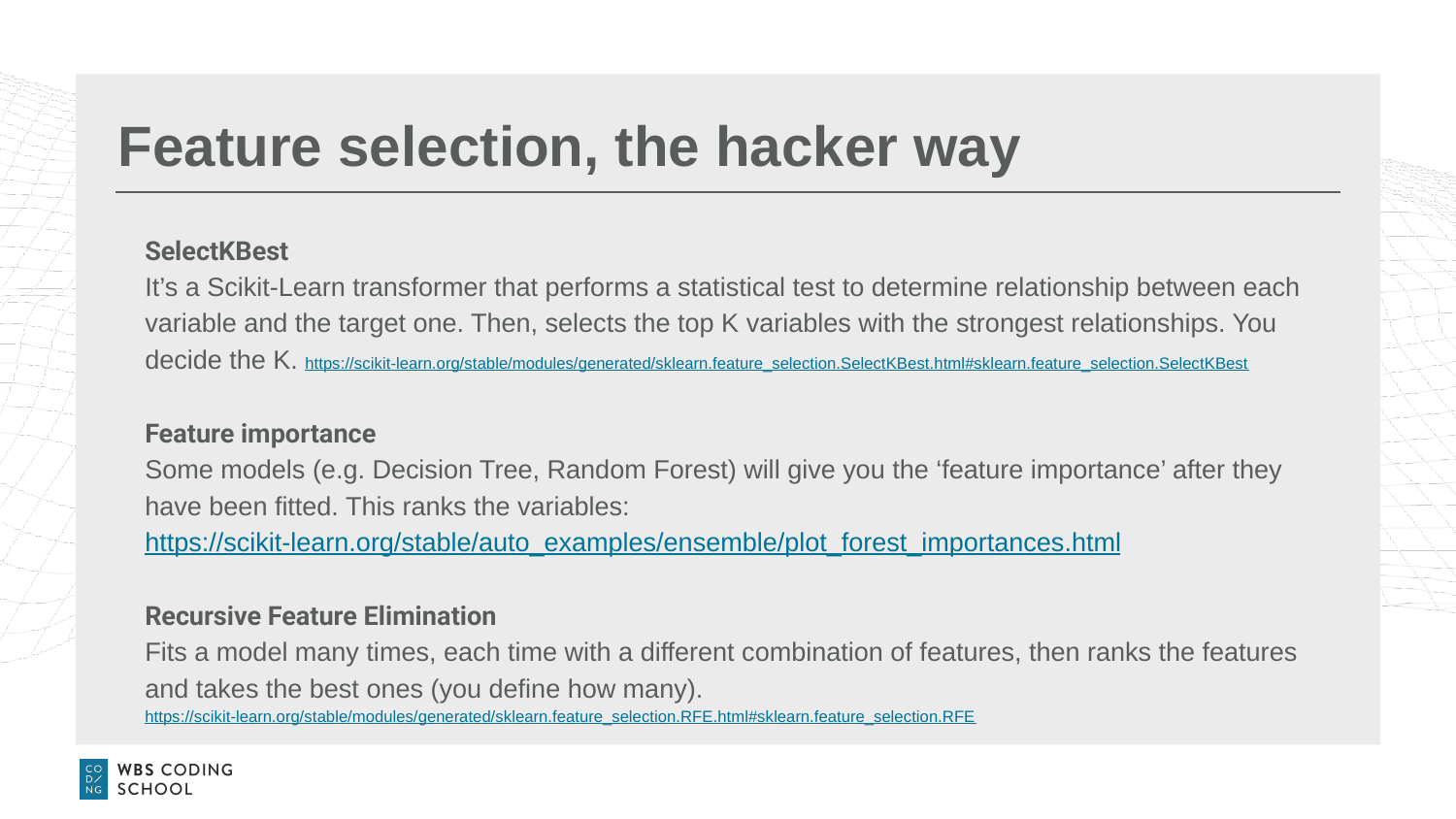

# Feature selection, the hacker way
SelectKBest
It’s a Scikit-Learn transformer that performs a statistical test to determine relationship between each variable and the target one. Then, selects the top K variables with the strongest relationships. You decide the K. https://scikit-learn.org/stable/modules/generated/sklearn.feature_selection.SelectKBest.html#sklearn.feature_selection.SelectKBest
Feature importance
Some models (e.g. Decision Tree, Random Forest) will give you the ‘feature importance’ after they have been fitted. This ranks the variables: https://scikit-learn.org/stable/auto_examples/ensemble/plot_forest_importances.html
Recursive Feature Elimination
Fits a model many times, each time with a different combination of features, then ranks the features and takes the best ones (you define how many). https://scikit-learn.org/stable/modules/generated/sklearn.feature_selection.RFE.html#sklearn.feature_selection.RFE